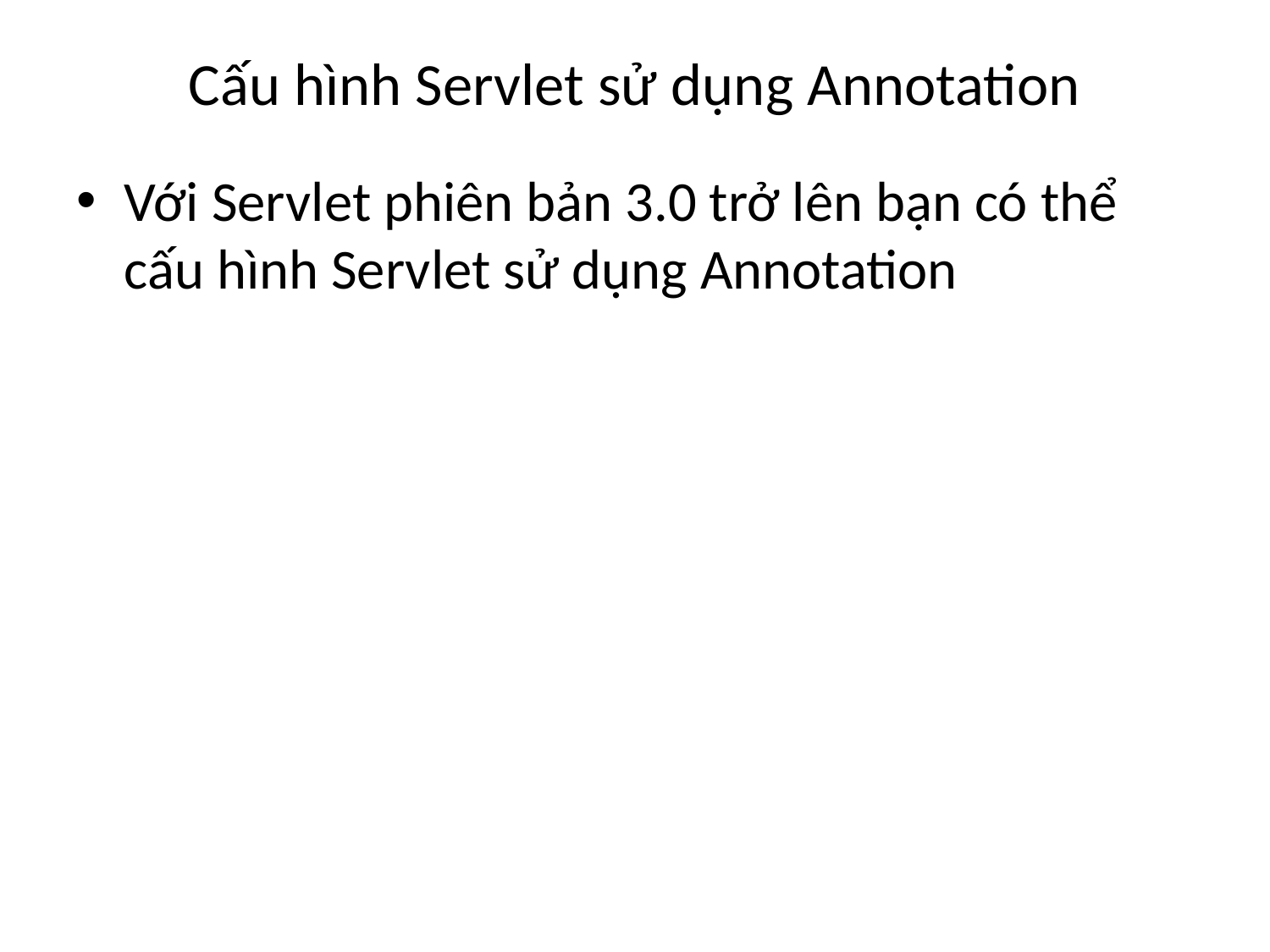

# Cấu hình Servlet sử dụng Annotation
Với Servlet phiên bản 3.0 trở lên bạn có thể cấu hình Servlet sử dụng Annotation